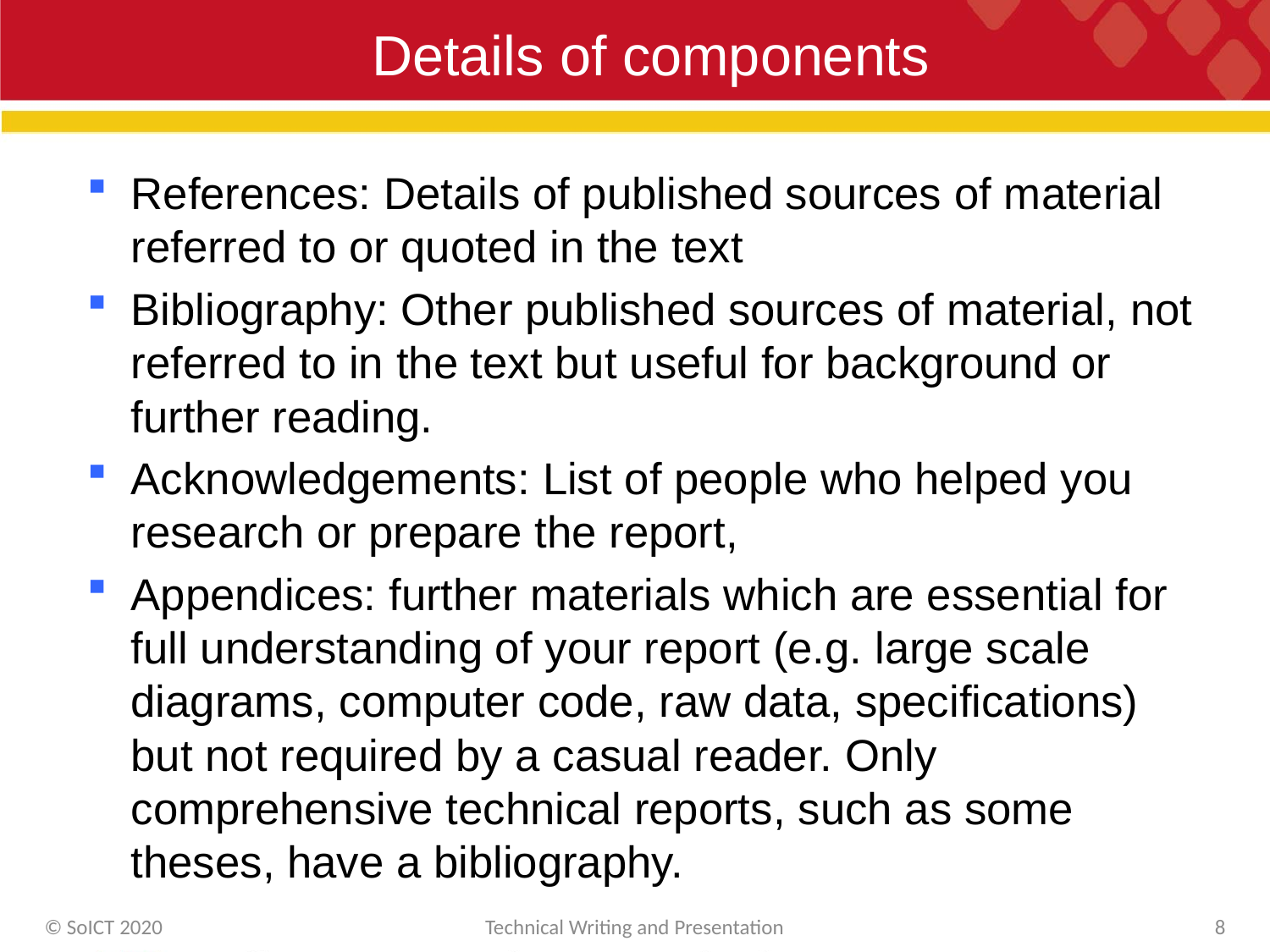

# Details of components
References: Details of published sources of material referred to or quoted in the text
Bibliography: Other published sources of material, not referred to in the text but useful for background or further reading.
Acknowledgements: List of people who helped you research or prepare the report,
Appendices: further materials which are essential for full understanding of your report (e.g. large scale diagrams, computer code, raw data, specifications) but not required by a casual reader. Only comprehensive technical reports, such as some theses, have a bibliography.

© SoICT 2020
Technical Writing and Presentation
8